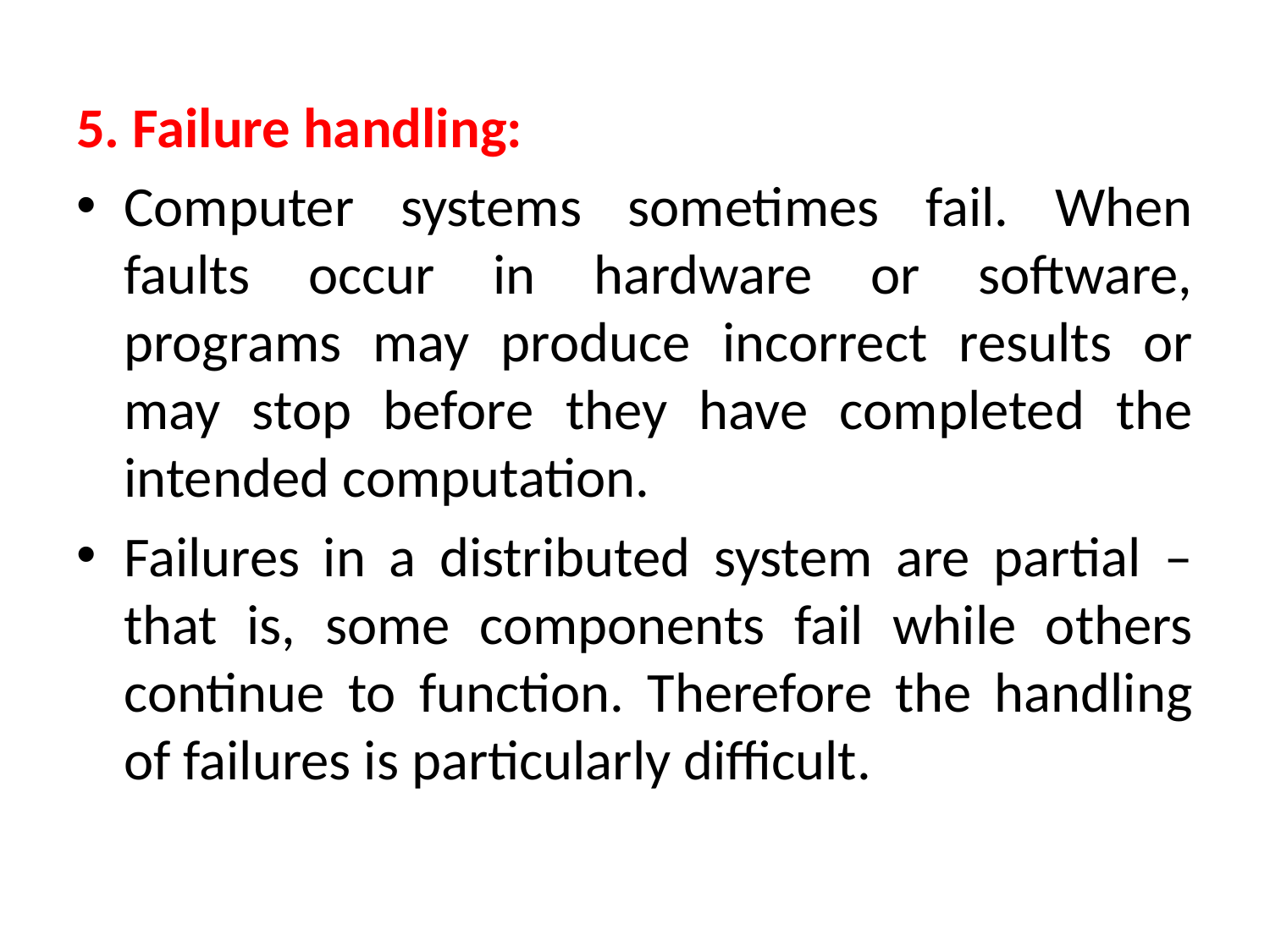

5. Failure handling:
Computer systems sometimes fail. When faults occur in hardware or software, programs may produce incorrect results or may stop before they have completed the intended computation.
Failures in a distributed system are partial – that is, some components fail while others continue to function. Therefore the handling of failures is particularly difficult.